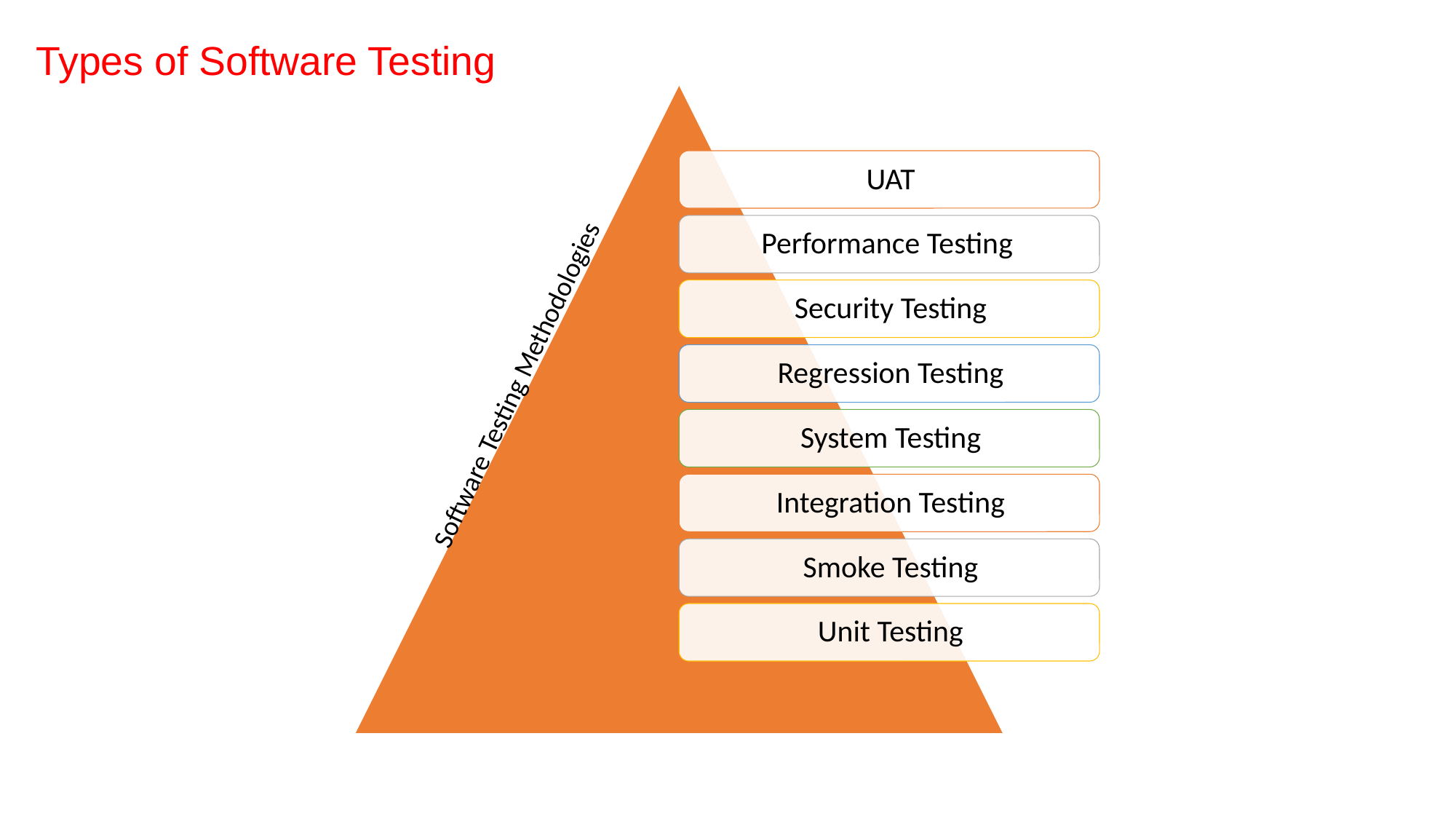

Types of Software Testing
Software Testing Methodologies
UAT
Performance Testing
Security Testing
Regression Testing
System Testing
Integration Testing
Smoke Testing
Unit Testing